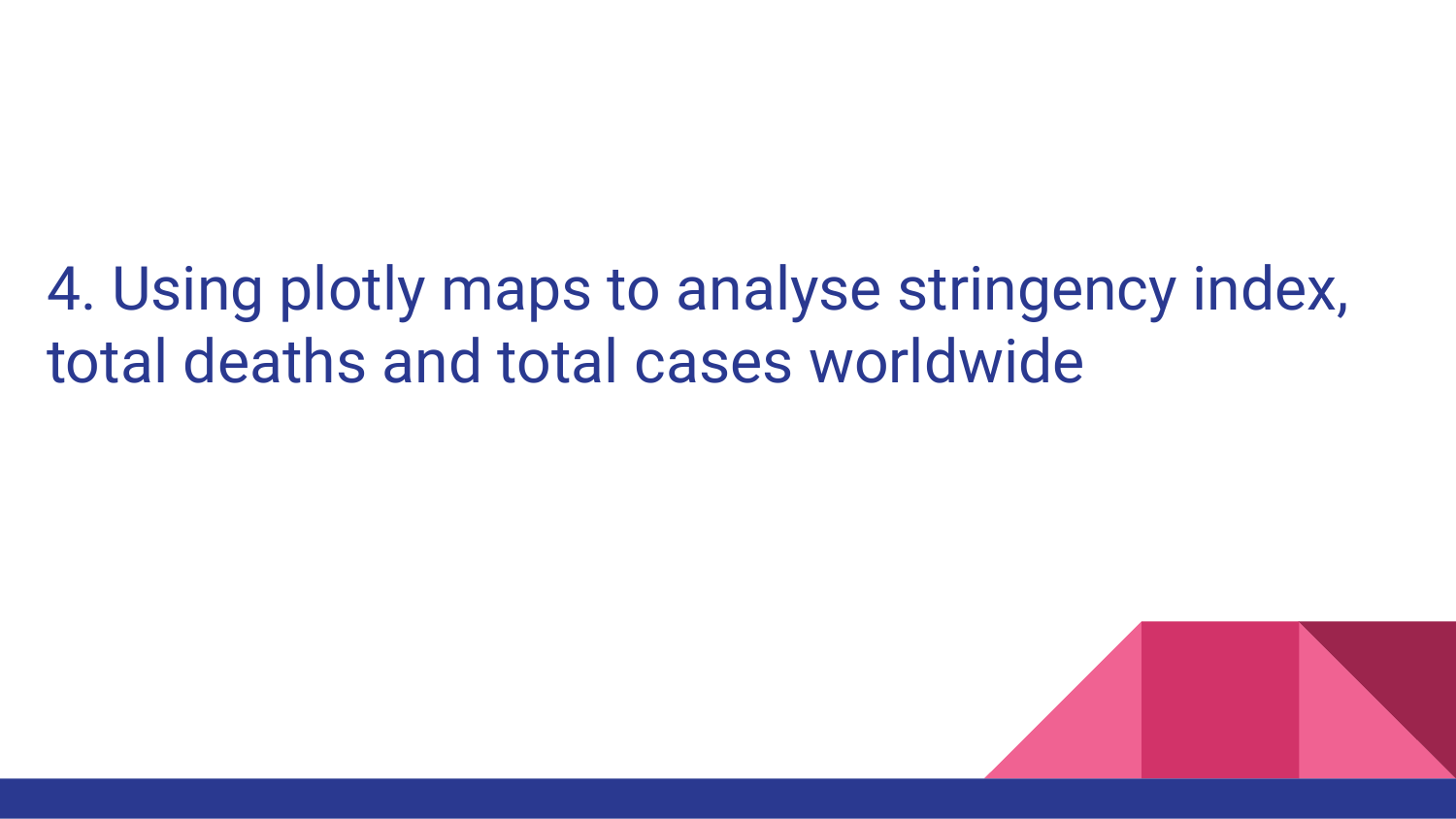

# 4. Using plotly maps to analyse stringency index, total deaths and total cases worldwide